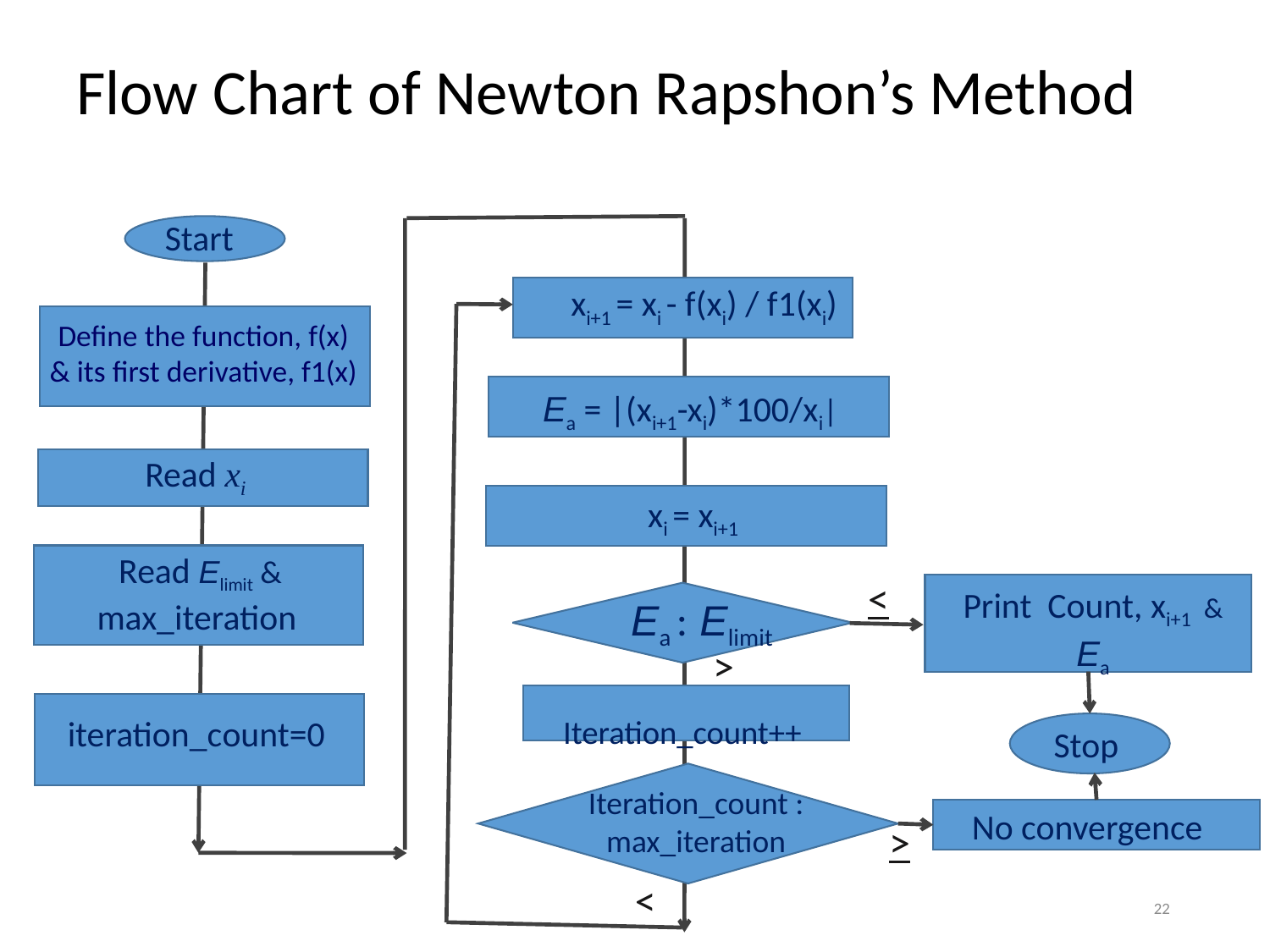

# Flow Chart of Newton Rapshon’s Method
Start

xi+1 = xi - f(xi) / f1(xi)

Define the function, f(x) & its first derivative, f1(x)

Ea = |(xi+1-xi)*100/xi|
Read xi

A
xi = xi+1

Read Elimit & max_iteration

<

Print  Count, xi+1  & Ea

Ea : Elimit
>
Iteration_count++

Stop

iteration_count=0

Iteration_count : max_iteration
No convergence

>
<
22